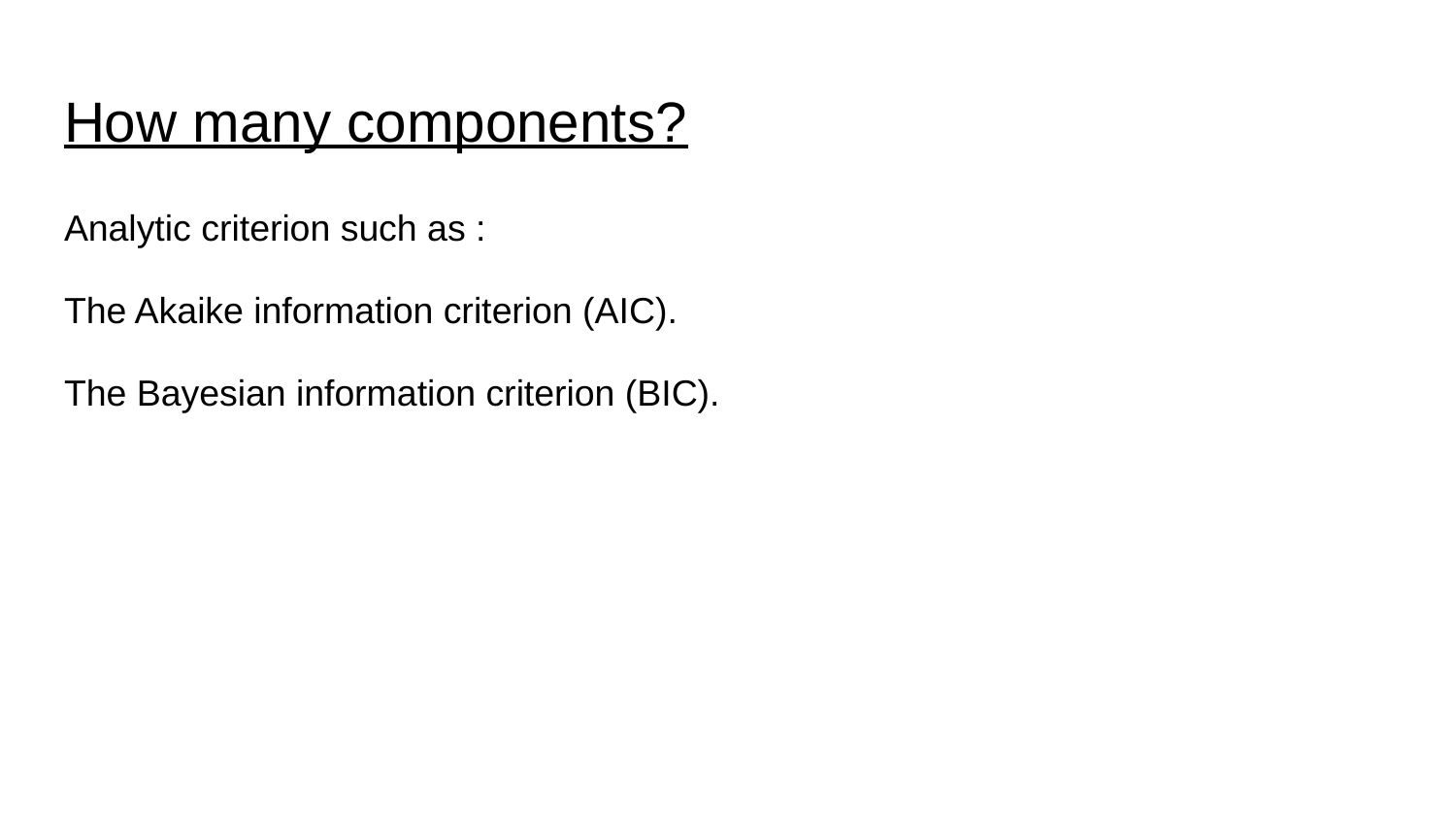

# How many components?
Analytic criterion such as :
The Akaike information criterion (AIC).
The Bayesian information criterion (BIC).